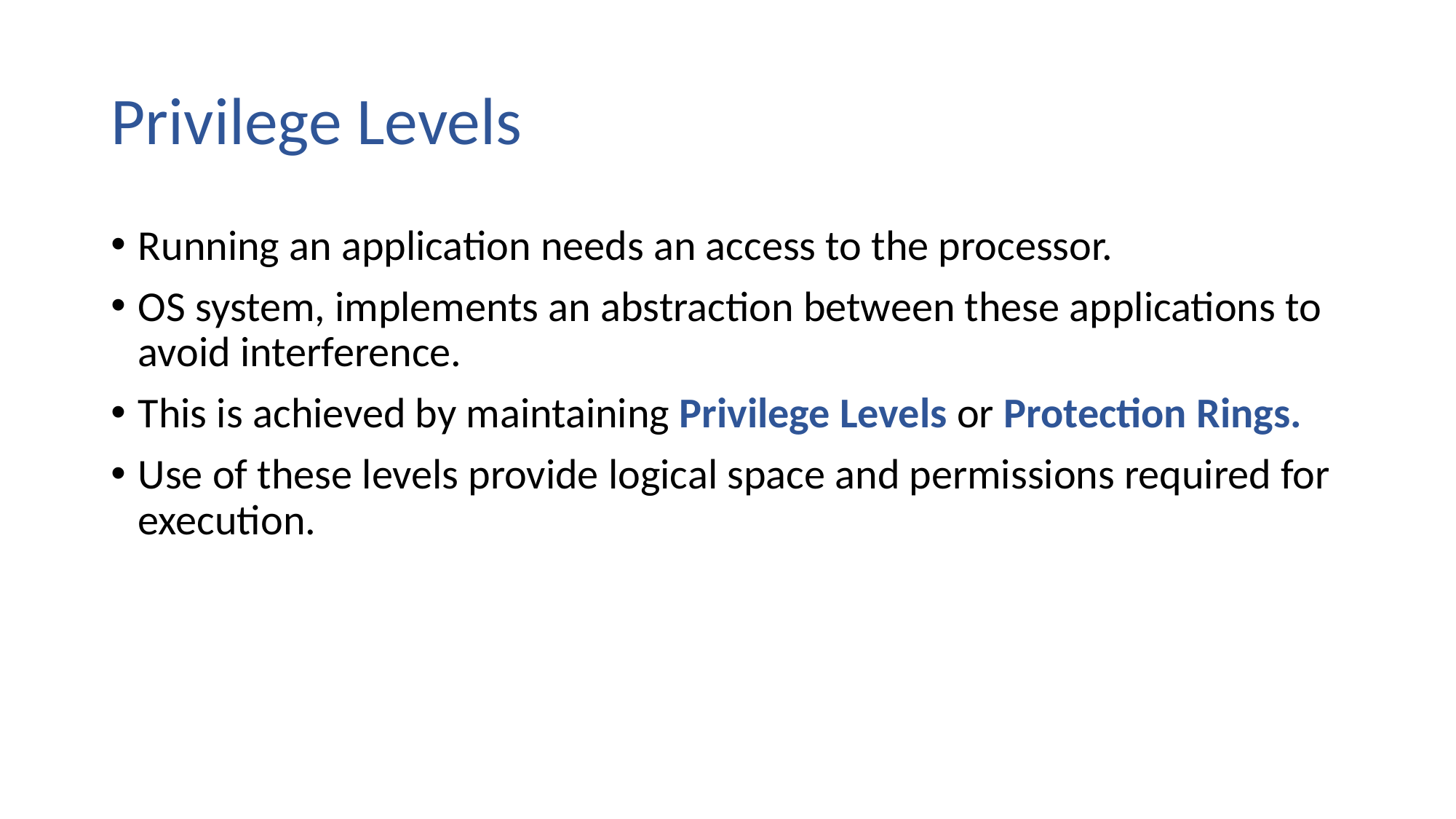

# Privilege Levels
Running an application needs an access to the processor.
OS system, implements an abstraction between these applications to avoid interference.
This is achieved by maintaining Privilege Levels or Protection Rings.
Use of these levels provide logical space and permissions required for execution.